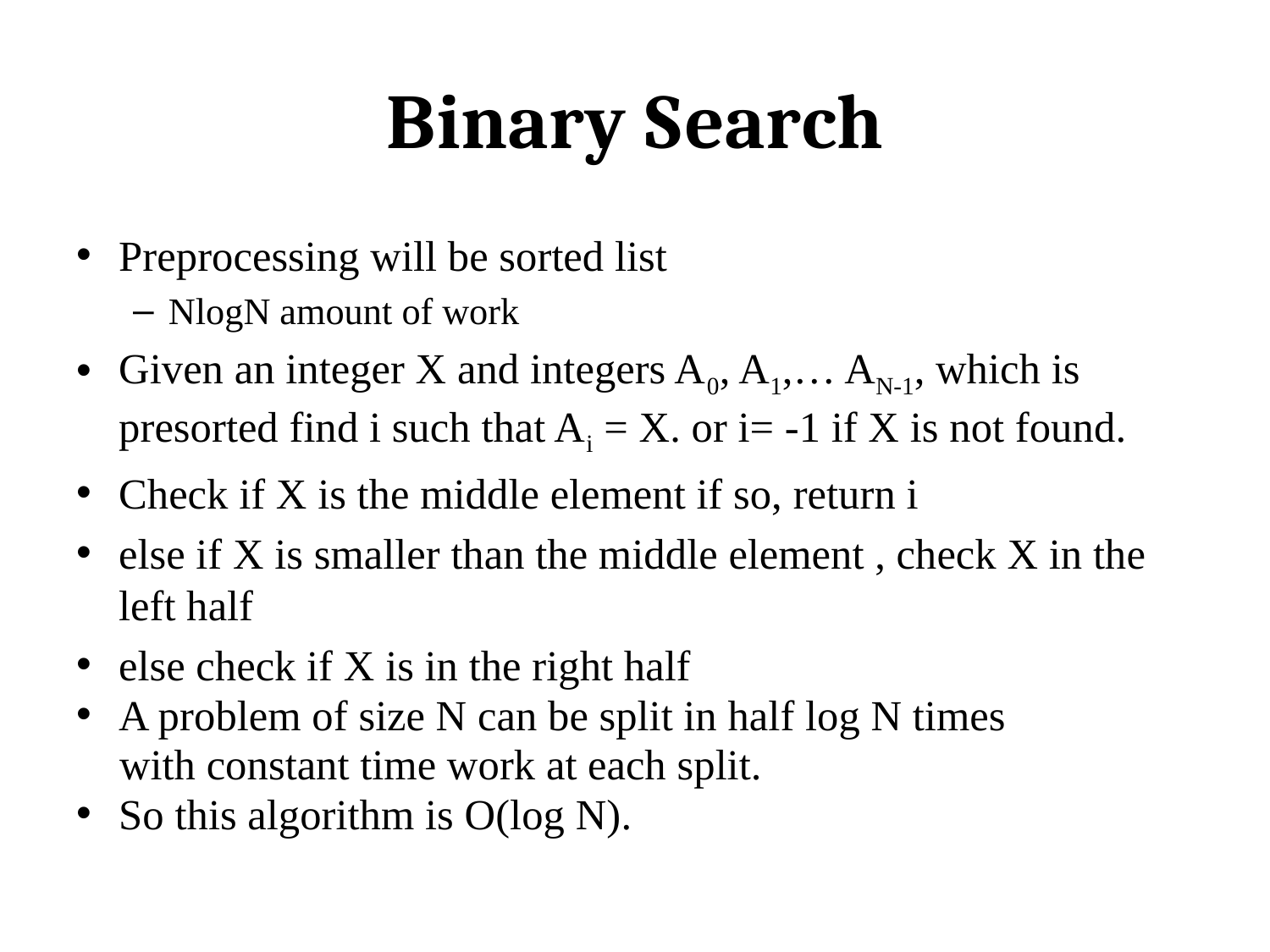

# Binary Search
Preprocessing will be sorted list
NlogN amount of work
Given an integer X and integers A0, A1,… AN-1, which is presorted find i such that Ai = X. or i= -1 if X is not found.
Check if X is the middle element if so, return i
else if X is smaller than the middle element , check X in the left half
else check if X is in the right half
A problem of size N can be split in half log N times
    with constant time work at each split.
So this algorithm is O(log N).